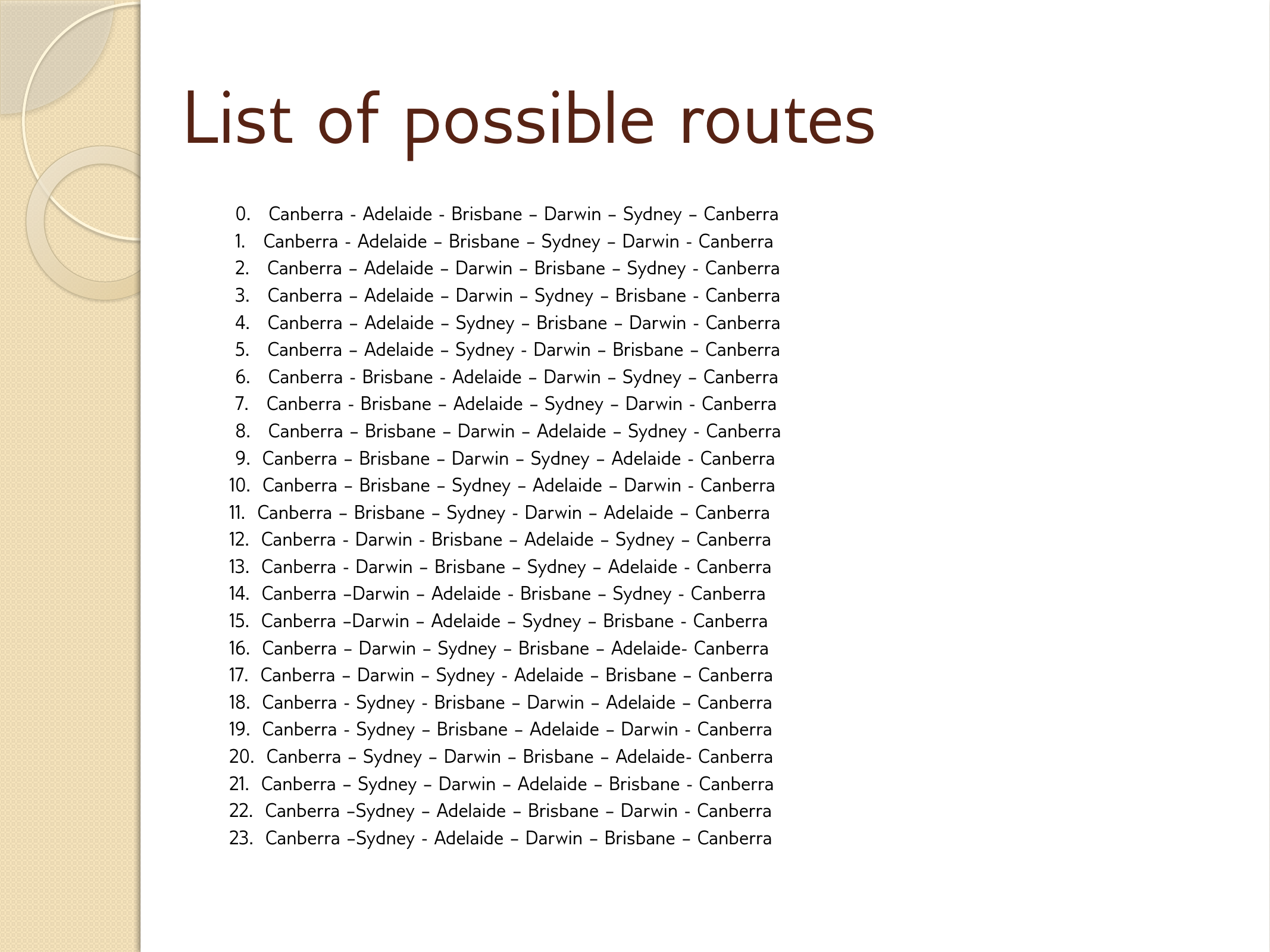

# List of possible routes
  0.   Canberra - Adelaide - Brisbane – Darwin – Sydney – Canberra
  1.   Canberra - Adelaide – Brisbane – Sydney – Darwin - Canberra
  2.   Canberra – Adelaide – Darwin – Brisbane – Sydney - Canberra
  3.   Canberra – Adelaide – Darwin – Sydney – Brisbane - Canberra
  4.   Canberra – Adelaide – Sydney – Brisbane – Darwin - Canberra
  5.   Canberra – Adelaide – Sydney - Darwin – Brisbane – Canberra
  6.   Canberra - Brisbane - Adelaide – Darwin – Sydney – Canberra
  7.   Canberra - Brisbane – Adelaide – Sydney – Darwin - Canberra
  8.   Canberra – Brisbane – Darwin – Adelaide – Sydney - Canberra
  9.  Canberra – Brisbane – Darwin – Sydney – Adelaide - Canberra
 10.  Canberra – Brisbane – Sydney – Adelaide – Darwin - Canberra
 11.  Canberra – Brisbane – Sydney - Darwin – Adelaide – Canberra
 12.  Canberra - Darwin - Brisbane – Adelaide – Sydney – Canberra
 13.  Canberra - Darwin – Brisbane – Sydney – Adelaide - Canberra
 14.  Canberra –Darwin – Adelaide - Brisbane – Sydney - Canberra
 15.  Canberra –Darwin – Adelaide – Sydney – Brisbane - Canberra
 16.  Canberra – Darwin – Sydney – Brisbane – Adelaide- Canberra
 17.  Canberra – Darwin – Sydney - Adelaide – Brisbane – Canberra
 18.  Canberra - Sydney - Brisbane – Darwin – Adelaide – Canberra
 19.  Canberra - Sydney – Brisbane – Adelaide – Darwin - Canberra
 20.  Canberra – Sydney – Darwin – Brisbane – Adelaide- Canberra
 21.  Canberra – Sydney – Darwin – Adelaide – Brisbane - Canberra
 22.  Canberra –Sydney – Adelaide – Brisbane – Darwin - Canberra
 23.  Canberra –Sydney - Adelaide – Darwin – Brisbane – Canberra